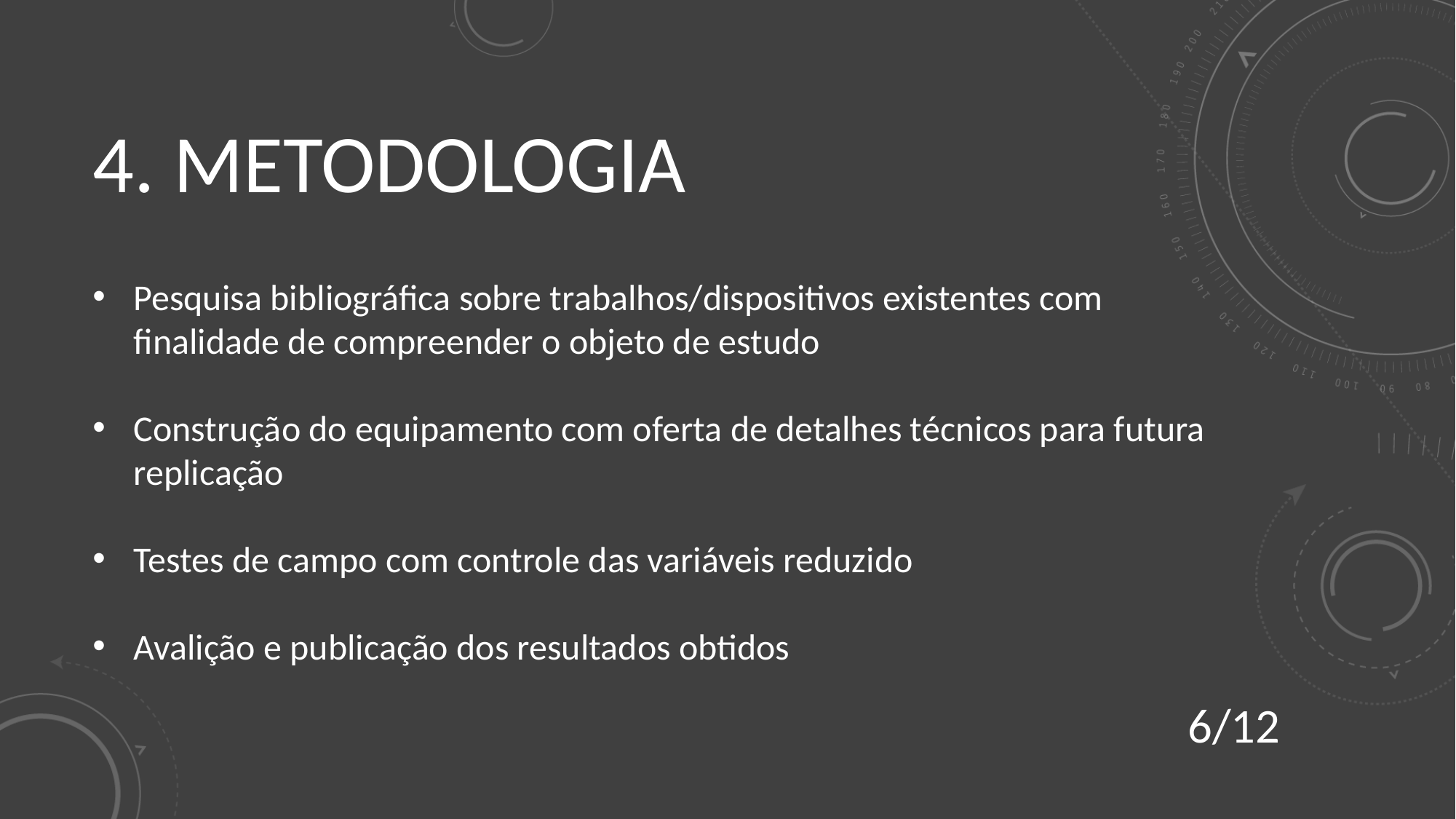

# 4. METODOLOGIA
Pesquisa bibliográfica sobre trabalhos/dispositivos existentes com finalidade de compreender o objeto de estudo

Construção do equipamento com oferta de detalhes técnicos para futura replicação

Testes de campo com controle das variáveis reduzido

Avalição e publicação dos resultados obtidos

6/12